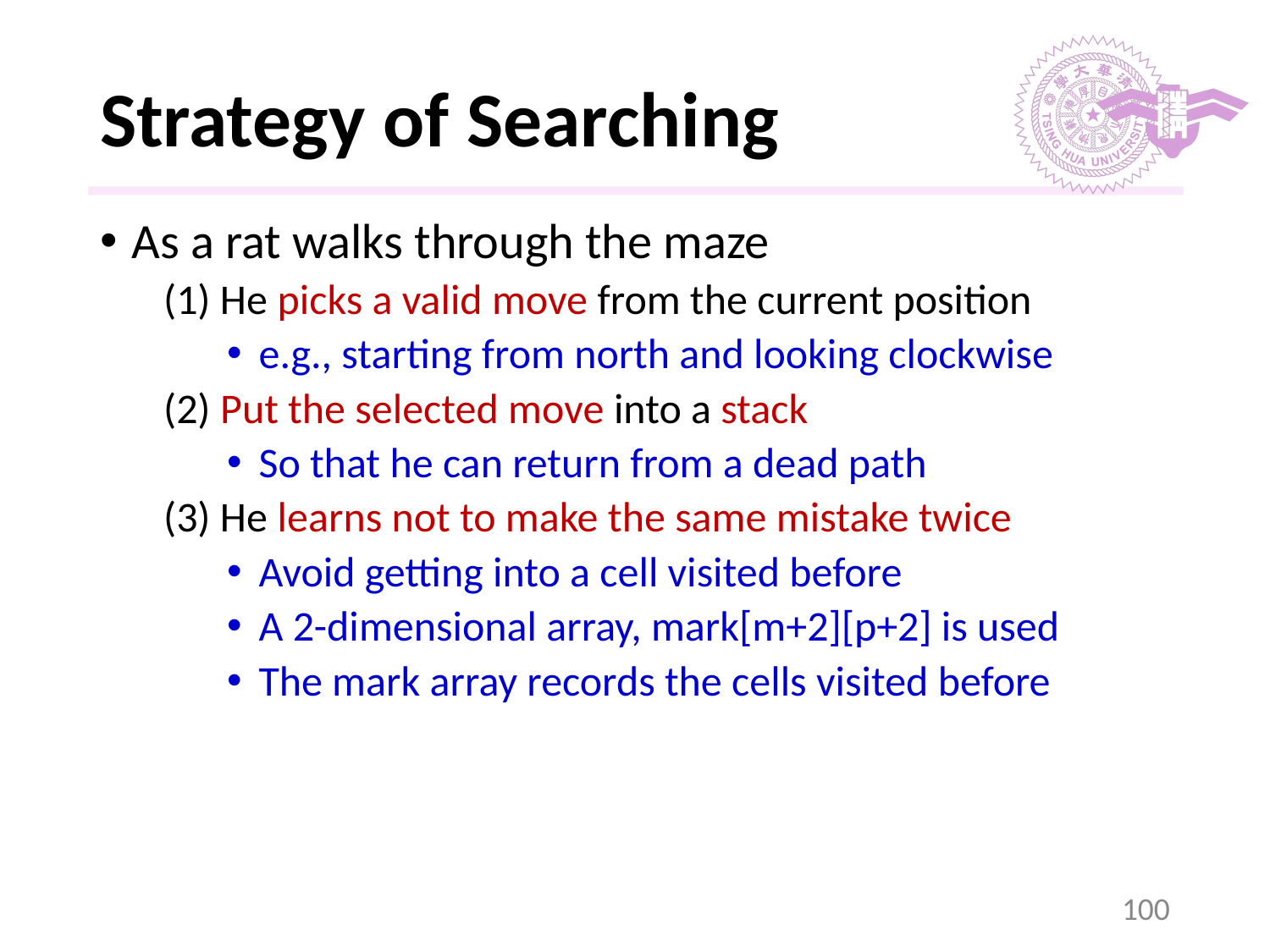

# Strategy of Searching
As a rat walks through the maze
(1) He picks a valid move from the current position
e.g., starting from north and looking clockwise
(2) Put the selected move into a stack
So that he can return from a dead path
(3) He learns not to make the same mistake twice
Avoid getting into a cell visited before
A 2-dimensional array, mark[m+2][p+2] is used
The mark array records the cells visited before
100